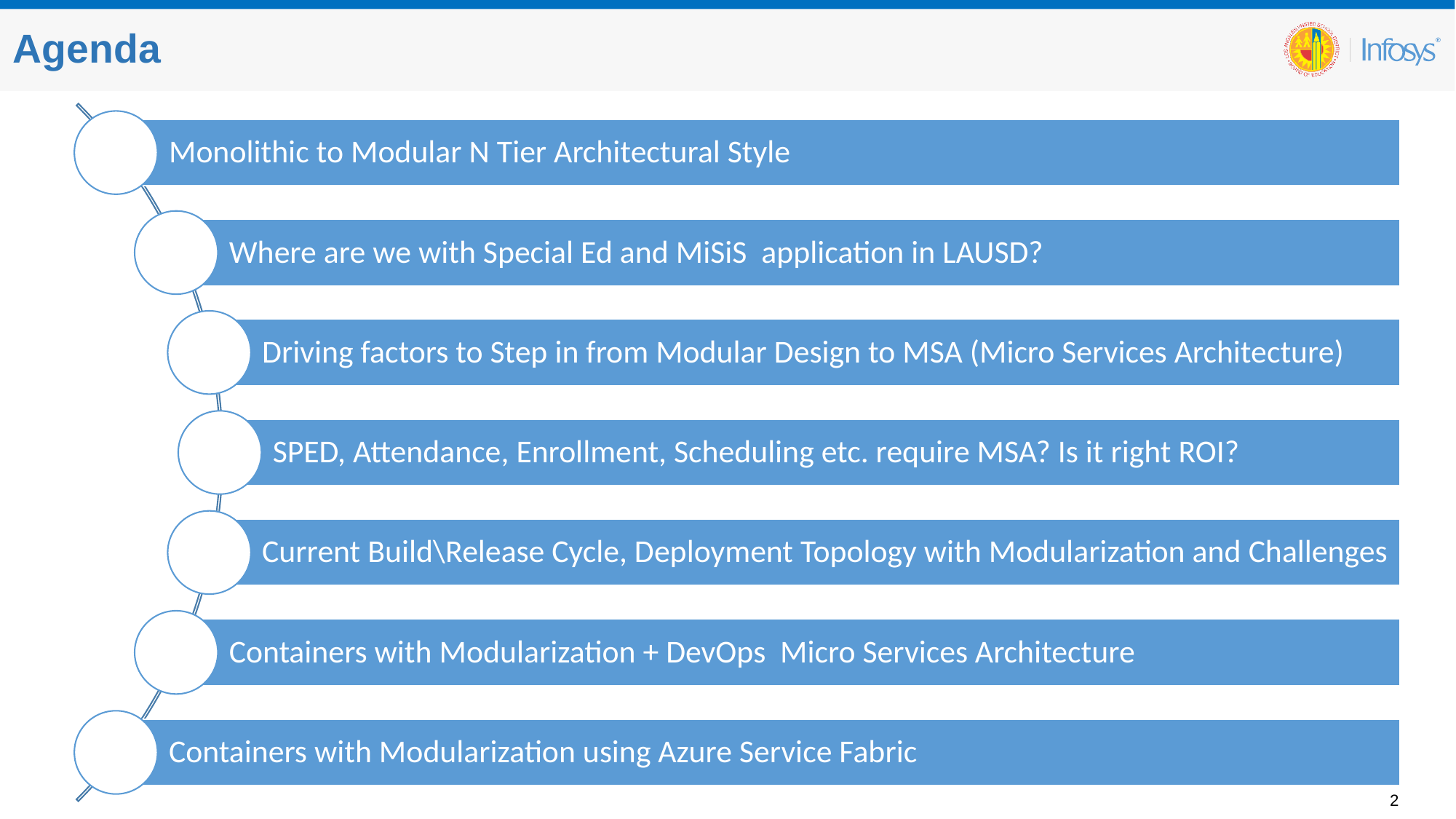

# Agenda
Monolithic to Modular N Tier Architectural Style
Where are we with Special Ed and MiSiS  application in LAUSD?
Driving factors to Step in from Modular Design to MSA (Micro Services Architecture)
SPED, Attendance, Enrollment, Scheduling etc. require MSA? Is it right ROI?
Current Build\Release Cycle, Deployment Topology with Modularization and Challenges
Containers with Modularization + DevOps  Micro Services Architecture
Containers with Modularization using Azure Service Fabric